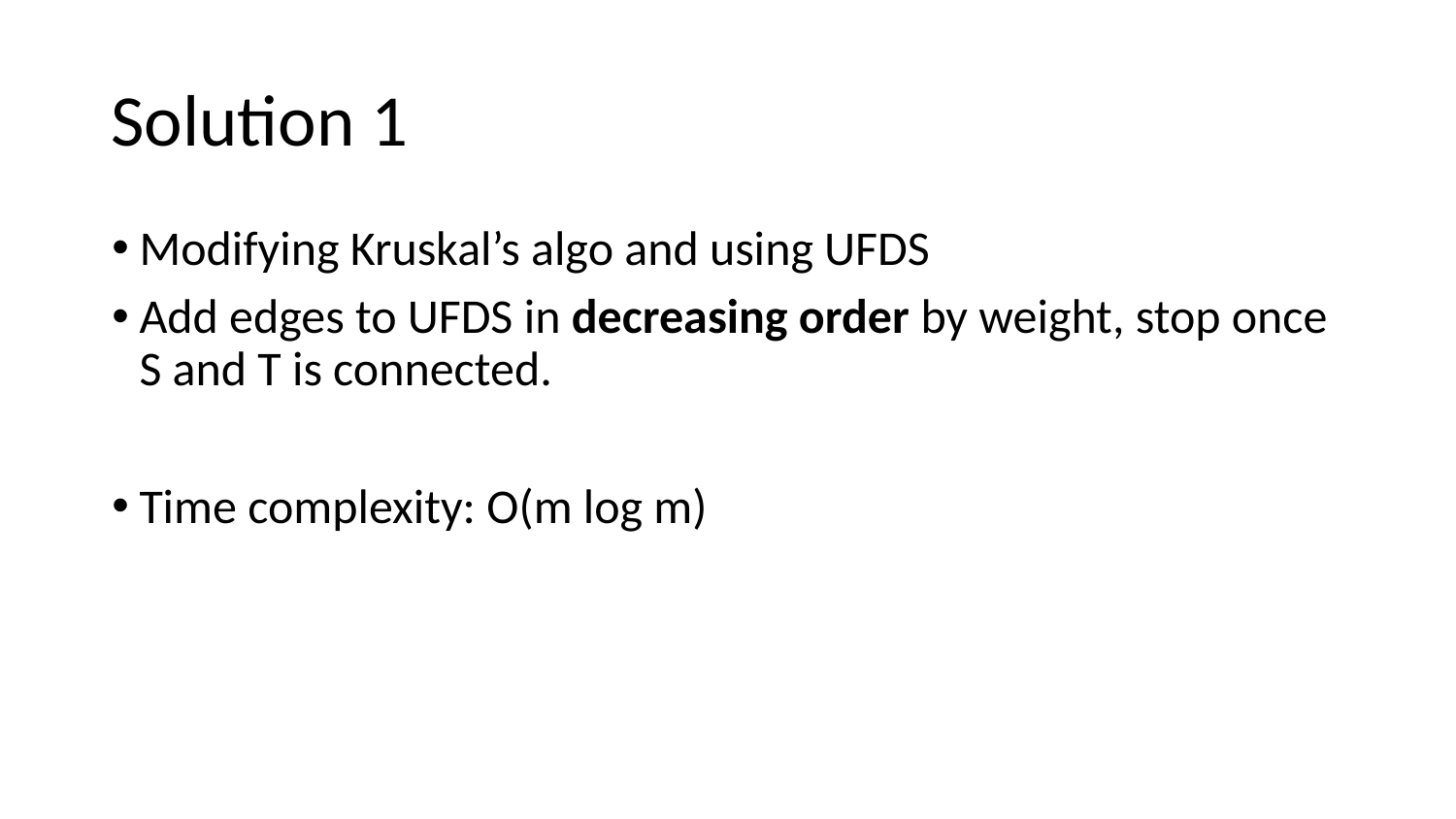

# Solution 1
Modifying Kruskal’s algo and using UFDS
Add edges to UFDS in decreasing order by weight, stop once S and T is connected.

Time complexity: O(m log m)